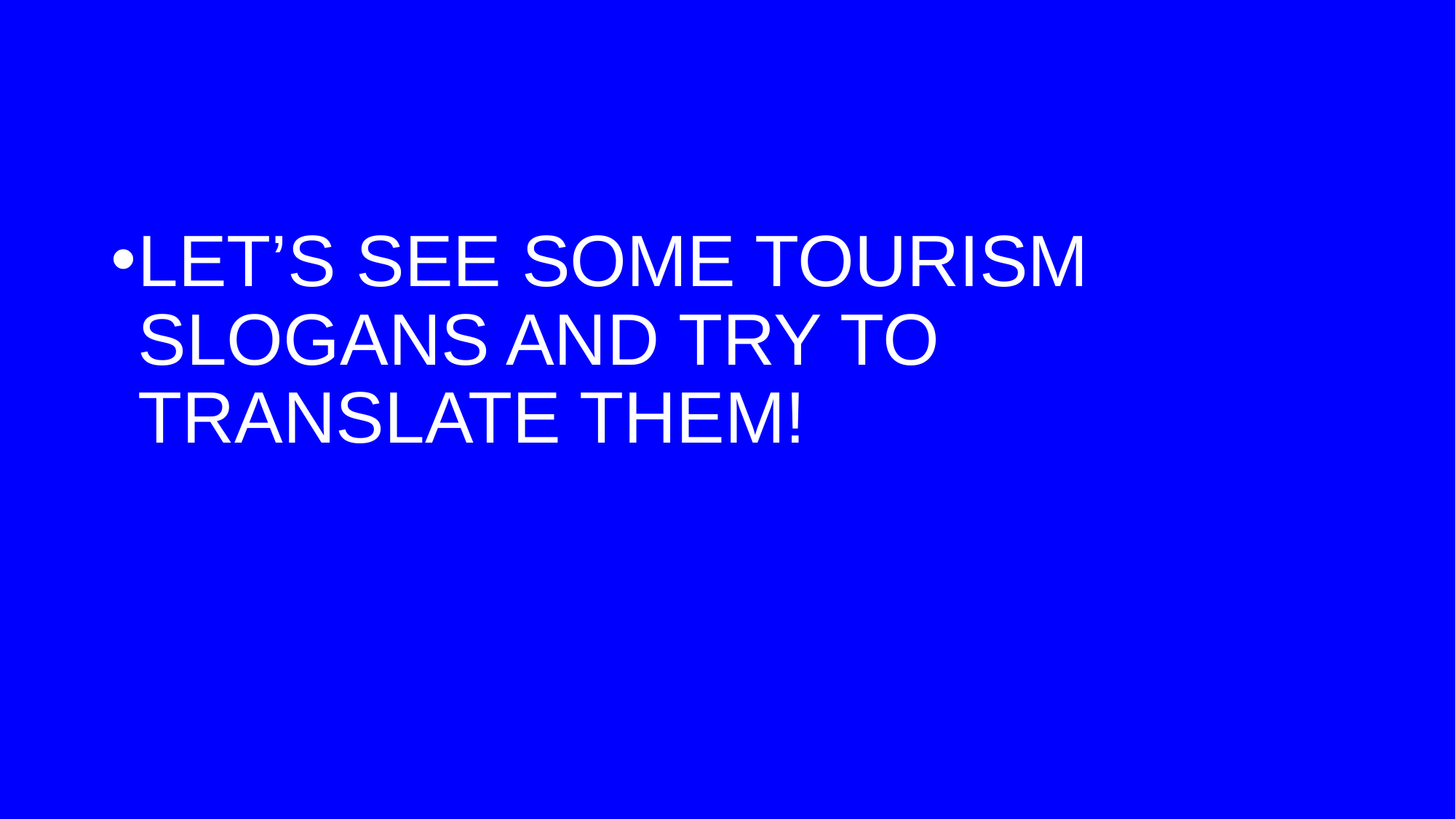

LET’S SEE SOME TOURISM SLOGANS AND TRY TO TRANSLATE THEM!
#